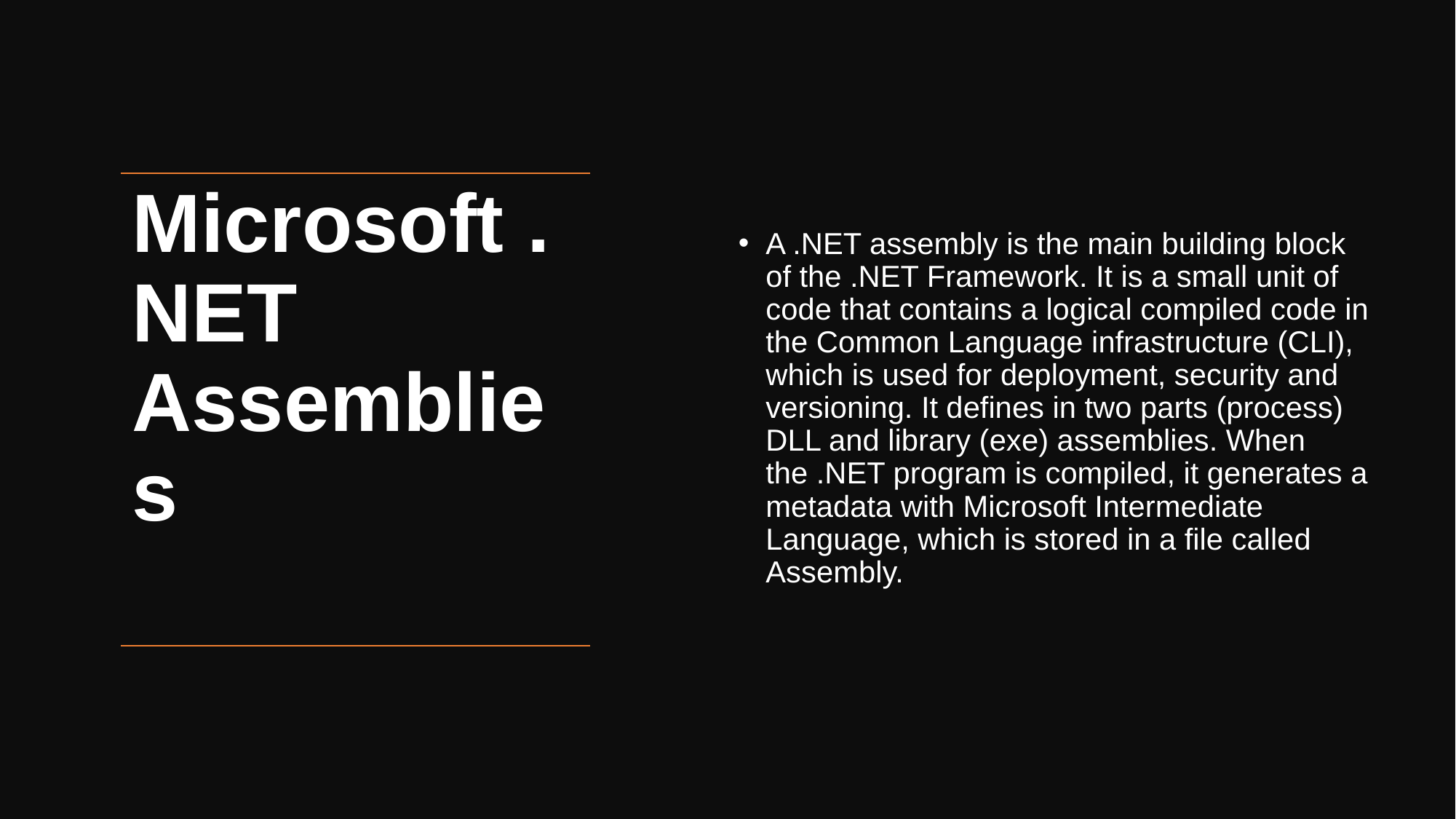

A .NET assembly is the main building block of the .NET Framework. It is a small unit of code that contains a logical compiled code in the Common Language infrastructure (CLI), which is used for deployment, security and versioning. It defines in two parts (process) DLL and library (exe) assemblies. When the .NET program is compiled, it generates a metadata with Microsoft Intermediate Language, which is stored in a file called Assembly.

# Microsoft .NET Assemblies